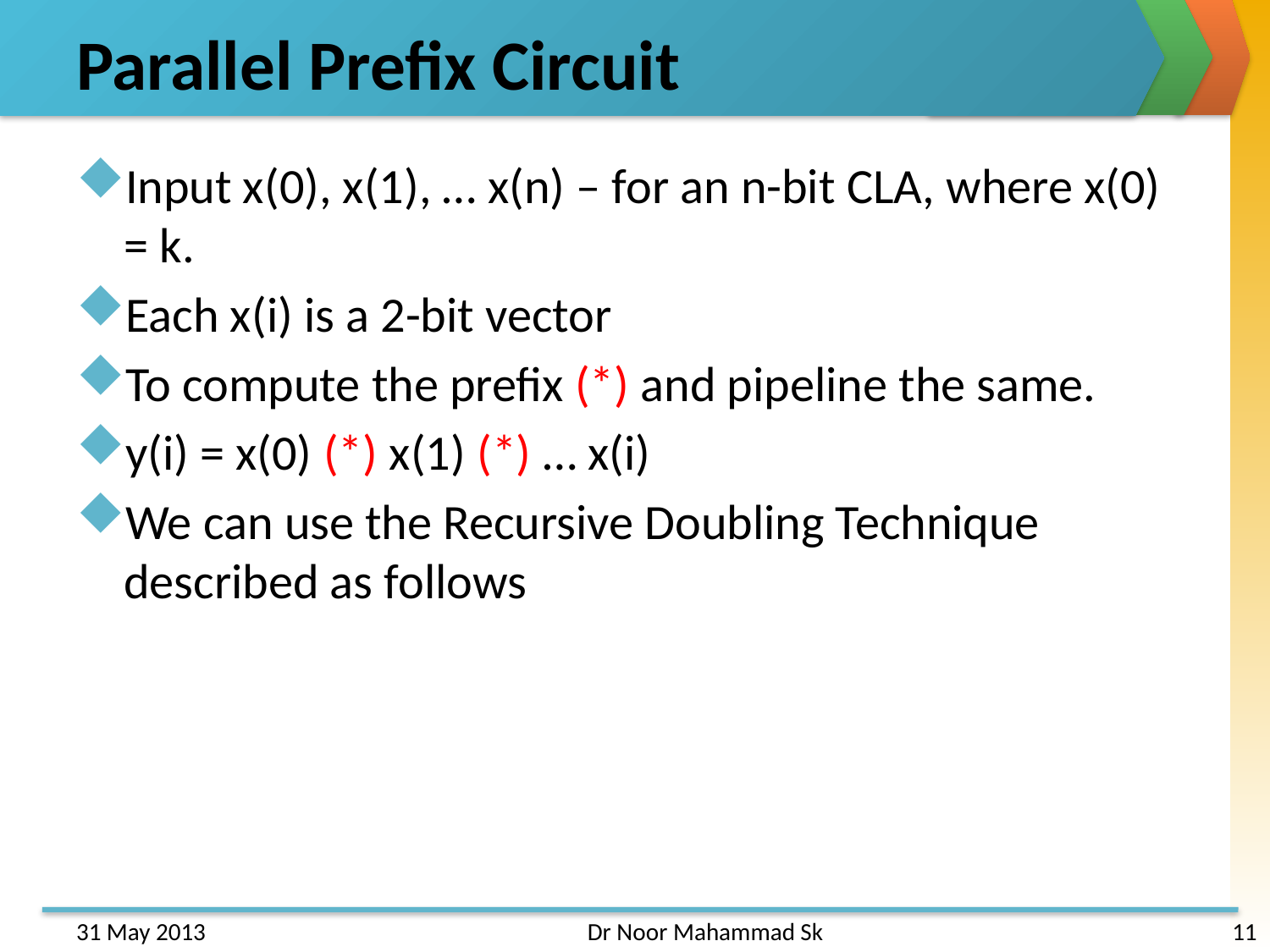

# Parallel Prefix Circuit
Input x(0), x(1), … x(n) – for an n-bit CLA, where x(0) = k.
Each x(i) is a 2-bit vector
To compute the prefix (*) and pipeline the same.
y(i) = x(0) (*) x(1) (*) … x(i)
We can use the Recursive Doubling Technique described as follows

31 May 2013
Dr Noor Mahammad Sk
11